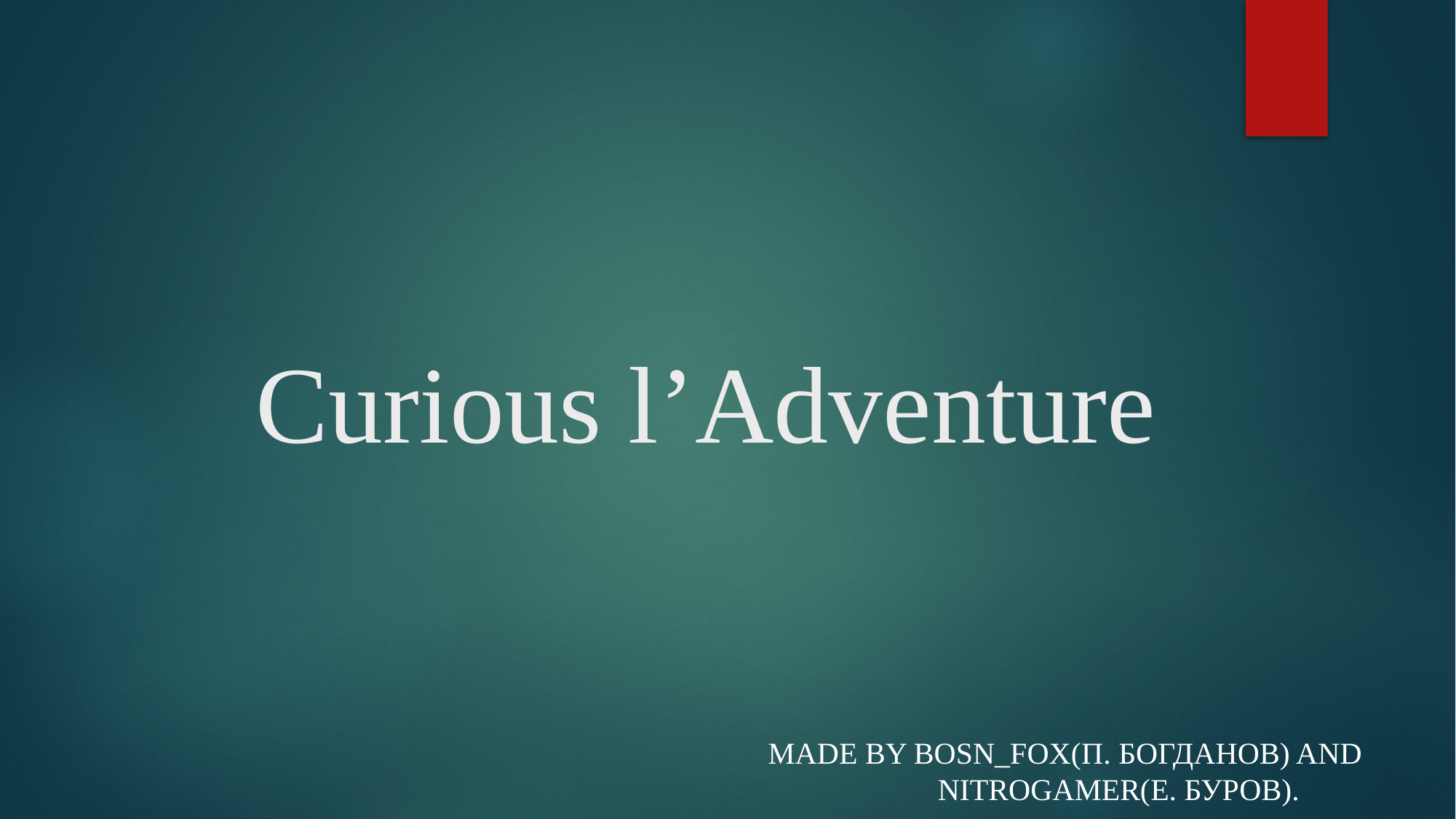

# Curious l’Adventure
mADE by Bosn_Fox(П. Богданов) and               NitroGamer(Е. Буров).